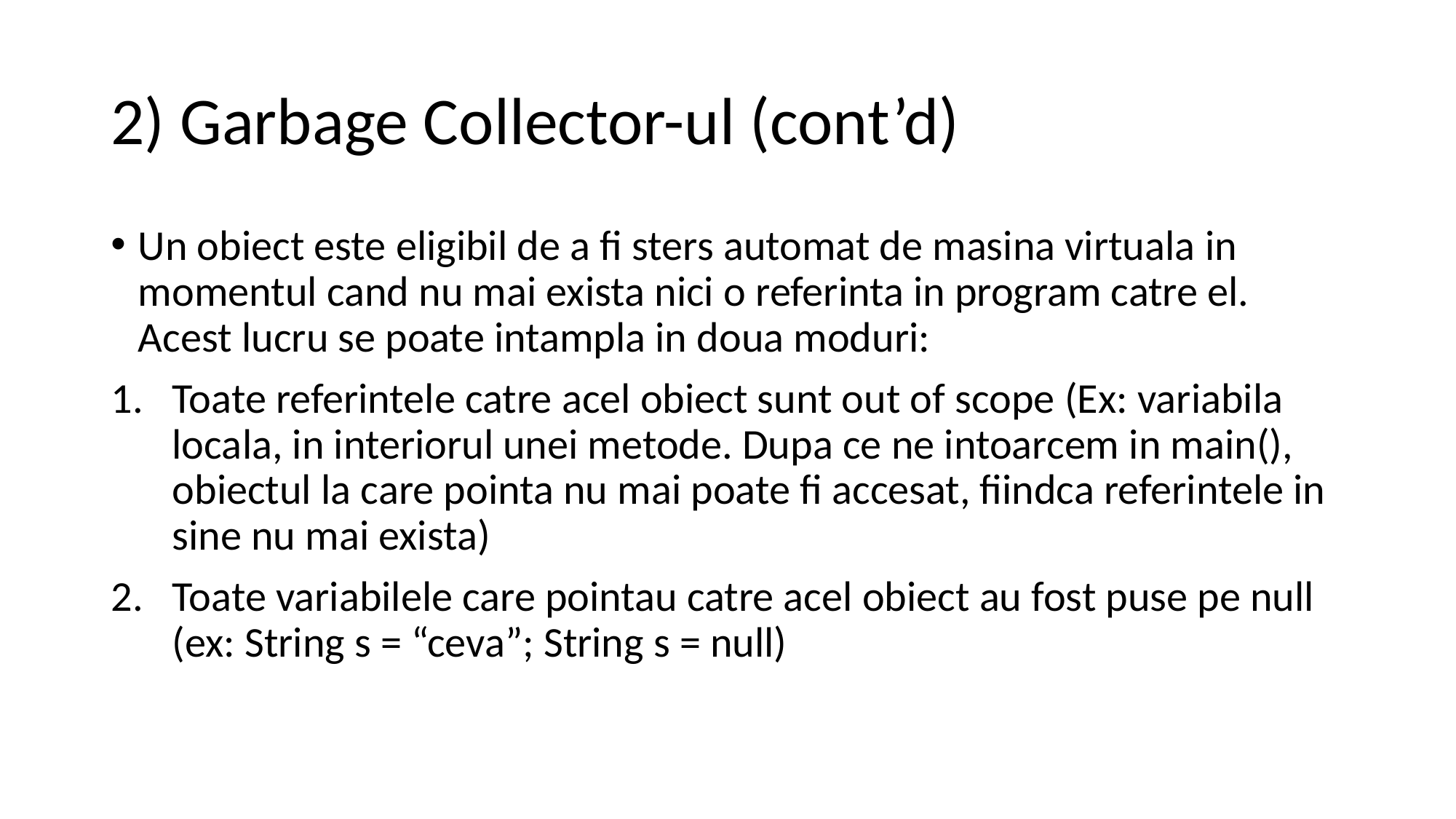

# 2) Garbage Collector-ul (cont’d)
Un obiect este eligibil de a fi sters automat de masina virtuala in momentul cand nu mai exista nici o referinta in program catre el. Acest lucru se poate intampla in doua moduri:
Toate referintele catre acel obiect sunt out of scope (Ex: variabila locala, in interiorul unei metode. Dupa ce ne intoarcem in main(), obiectul la care pointa nu mai poate fi accesat, fiindca referintele in sine nu mai exista)
Toate variabilele care pointau catre acel obiect au fost puse pe null (ex: String s = “ceva”; String s = null)